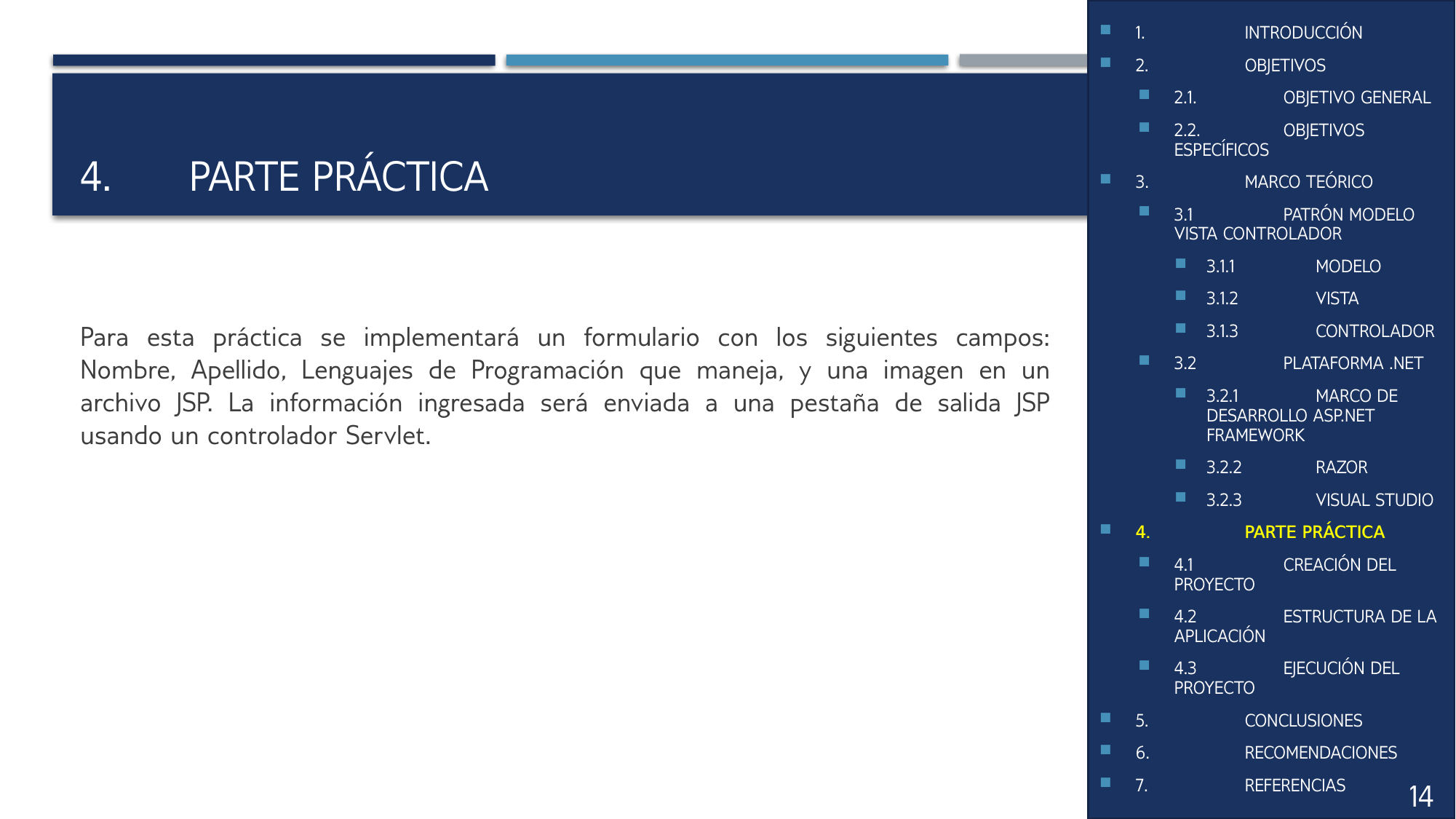

1.	INTRODUCCIÓN
2.	OBJETIVOS
2.1.	OBJETIVO GENERAL
2.2.	OBJETIVOS ESPECÍFICOS
3.	MARCO TEÓRICO
3.1	PATRÓN MODELO VISTA CONTROLADOR
3.1.1	MODELO
3.1.2	VISTA
3.1.3	CONTROLADOR
3.2	PLATAFORMA .NET
3.2.1	MARCO DE DESARROLLO ASP.NET FRAMEWORK
3.2.2	RAZOR
3.2.3	VISUAL STUDIO
4.	PARTE PRÁCTICA
4.1	CREACIÓN DEL PROYECTO
4.2	ESTRUCTURA DE LA APLICACIÓN
4.3	EJECUCIÓN DEL PROYECTO
5.	CONCLUSIONES
6.	RECOMENDACIONES
7.	REFERENCIAS
# 4.	PARTE PRÁCTICA
Para esta práctica se implementará un formulario con los siguientes campos: Nombre, Apellido, Lenguajes de Programación que maneja, y una imagen en un archivo JSP. La información ingresada será enviada a una pestaña de salida JSP usando un controlador Servlet.
14
13
6